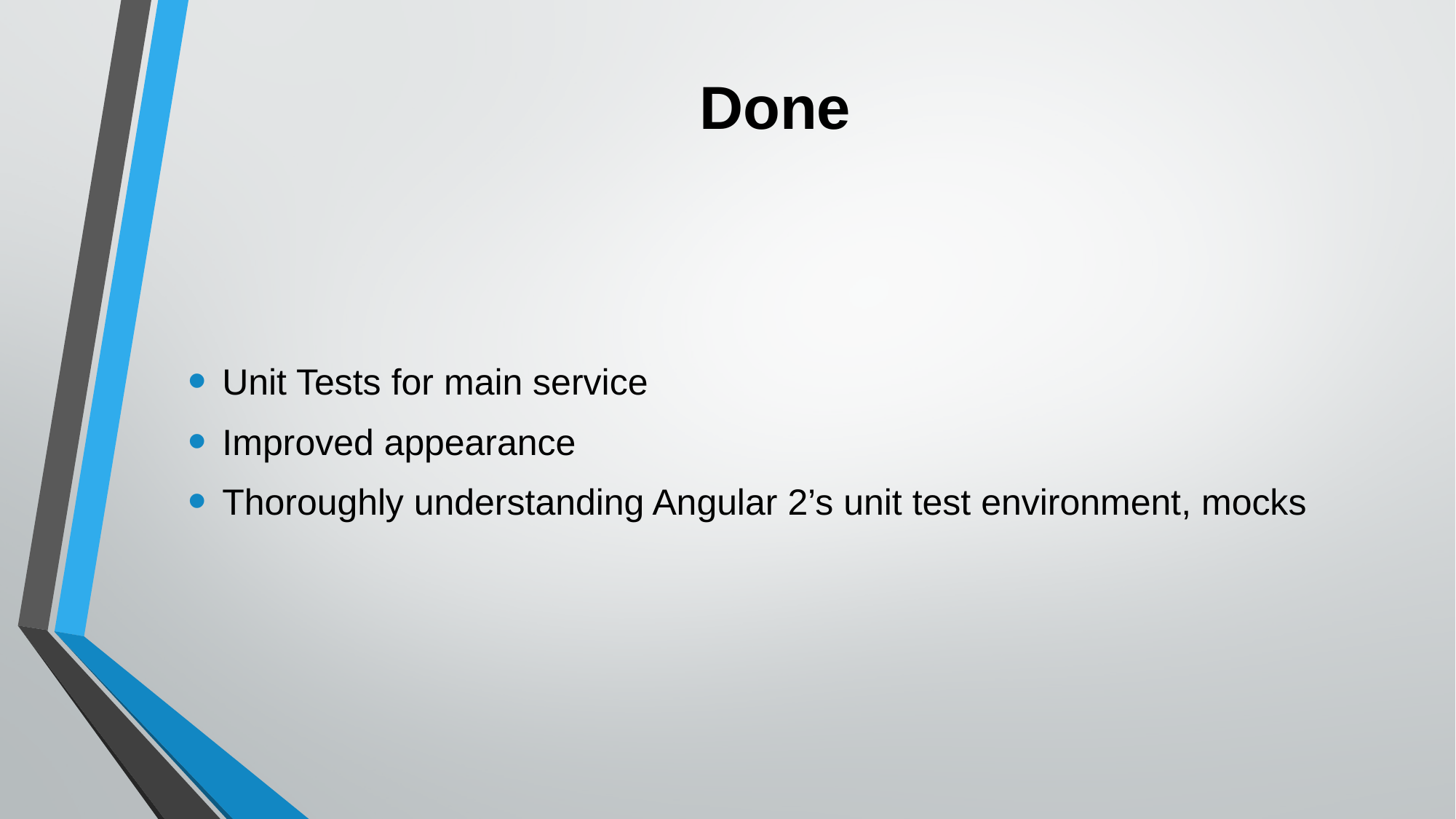

# Done
Unit Tests for main service
Improved appearance
Thoroughly understanding Angular 2’s unit test environment, mocks